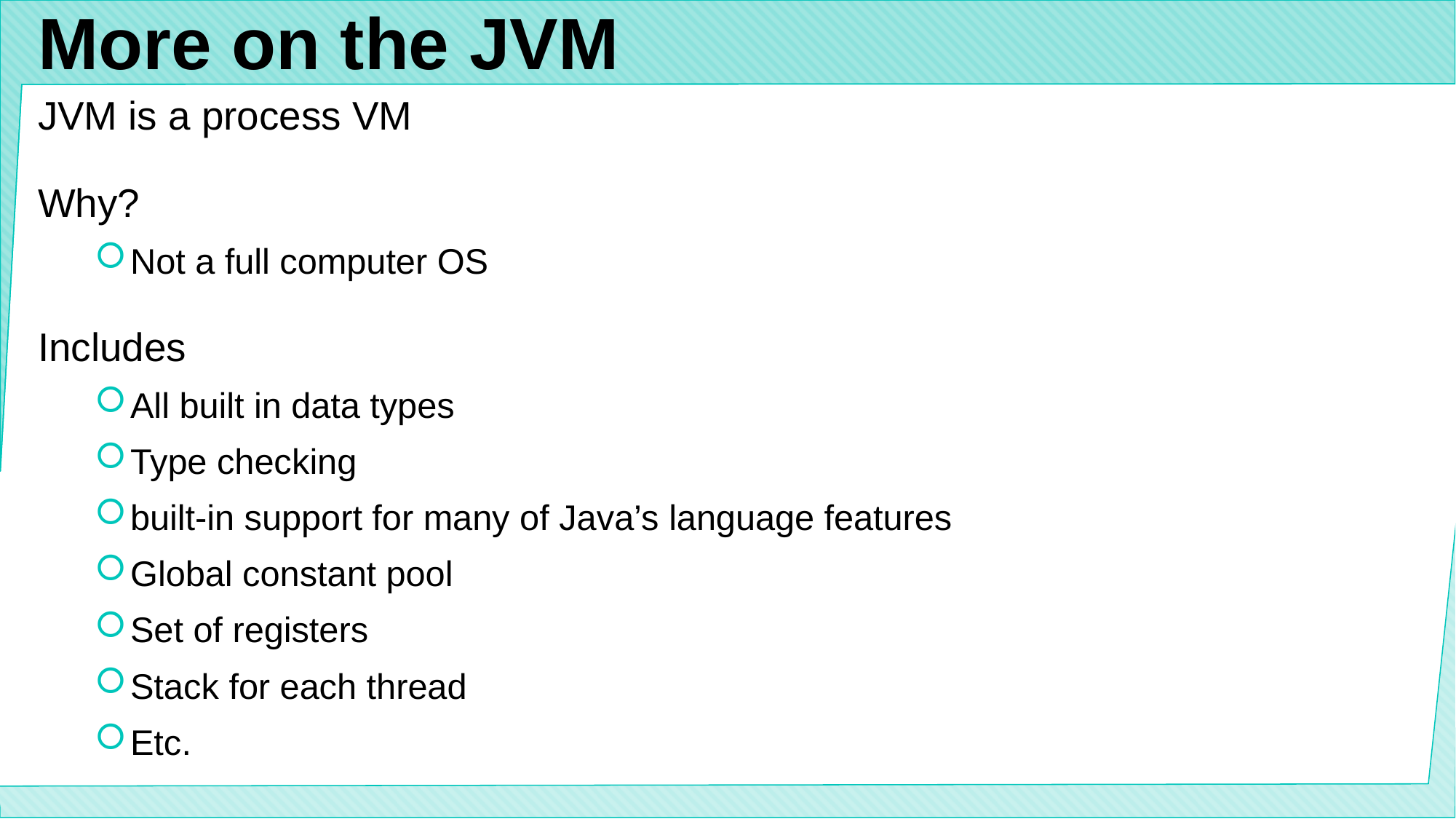

# More on the JVM

JVM is a process VM
Why?
Not a full computer OS
Includes
All built in data types
Type checking
built-in support for many of Java’s language features
Global constant pool
Set of registers
Stack for each thread
Etc.